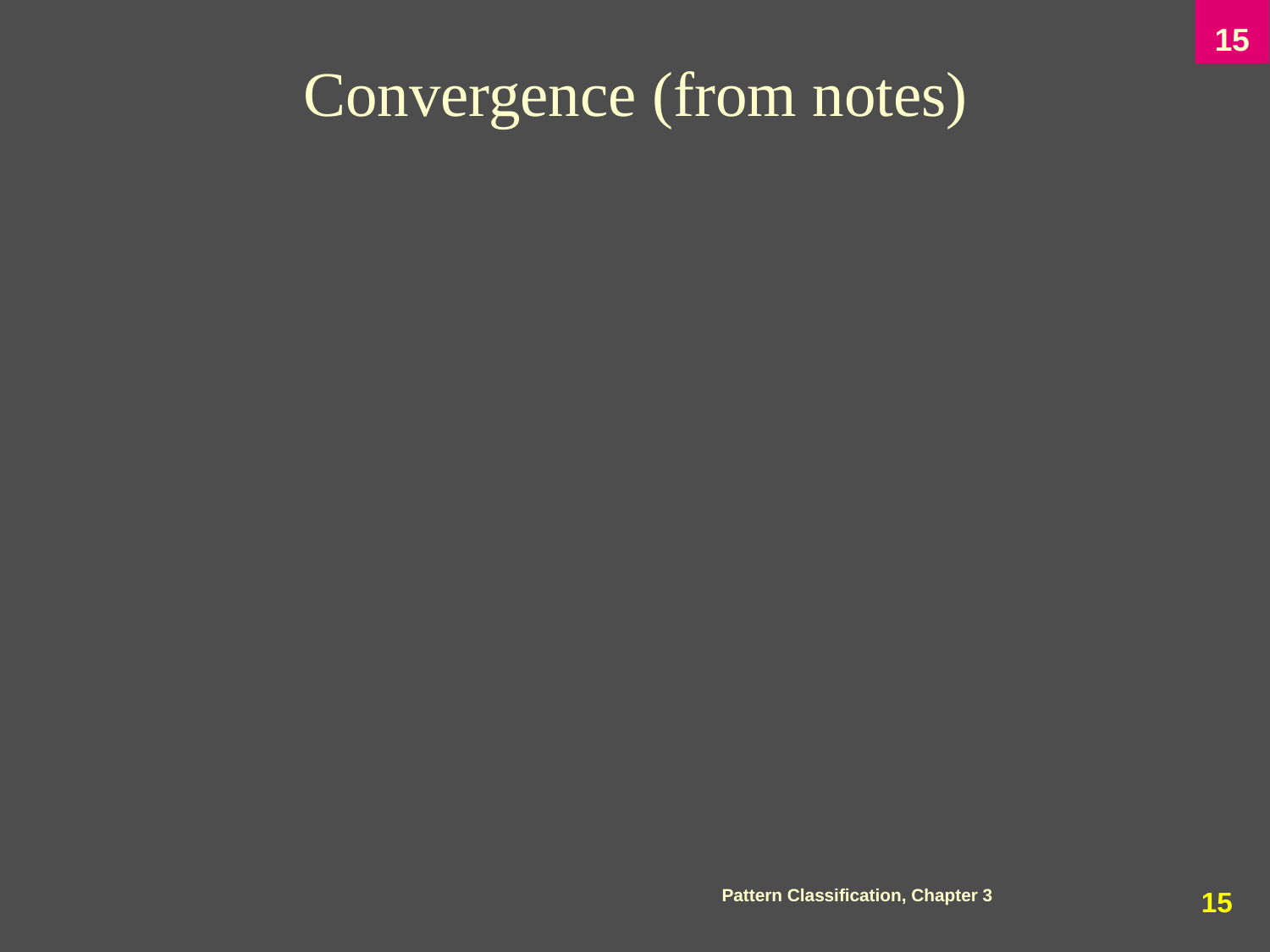

# Convergence (from notes)

Pattern Classification, Chapter 3
15